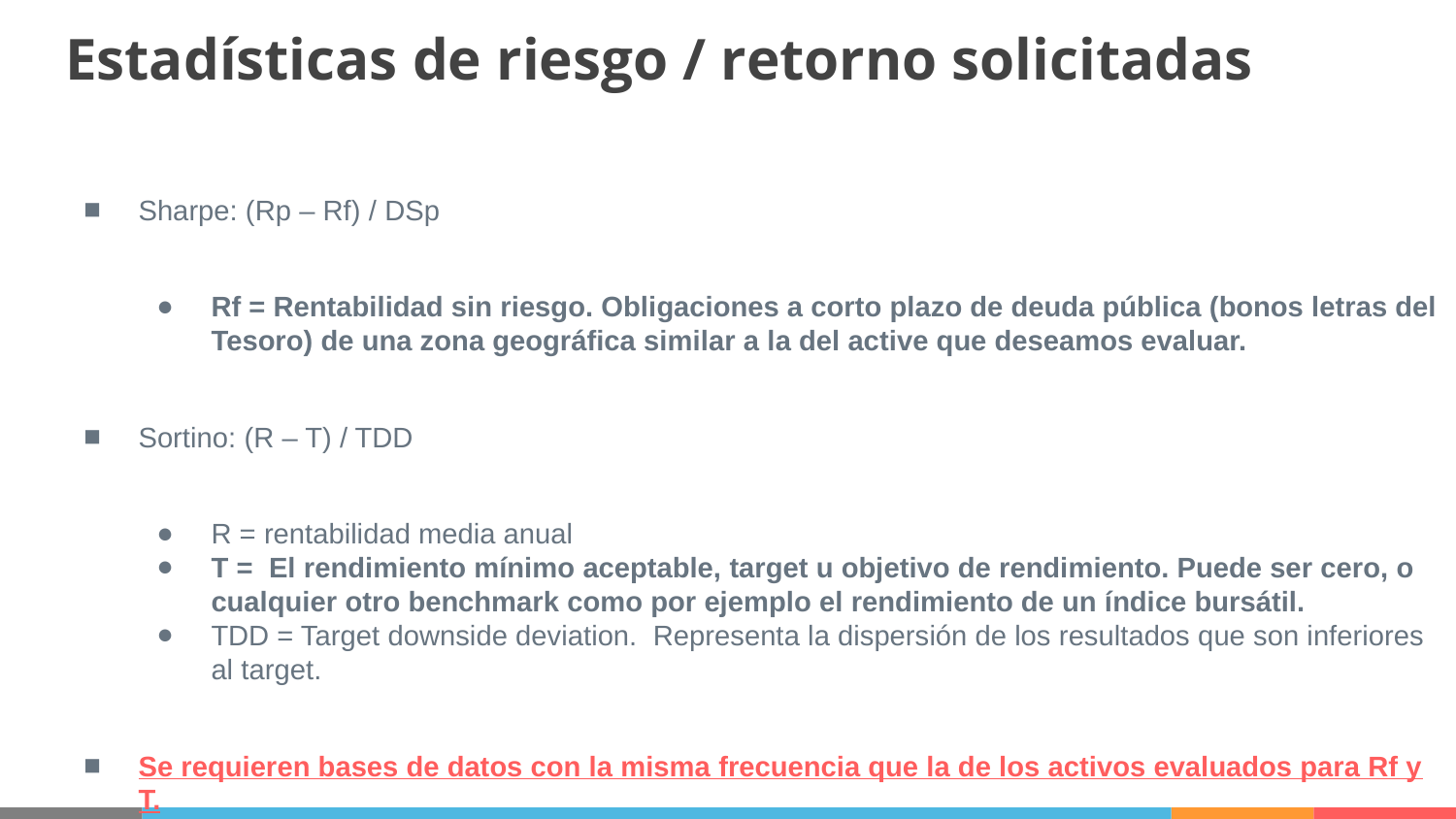

Estadísticas de riesgo / retorno solicitadas

Sharpe: (Rp – Rf) / DSp

Rf = Rentabilidad sin riesgo. Obligaciones a corto plazo de deuda pública (bonos letras del Tesoro) de una zona geográfica similar a la del active que deseamos evaluar.

Sortino: (R – T) / TDD

R = rentabilidad media anual
T =  El rendimiento mínimo aceptable, target u objetivo de rendimiento. Puede ser cero, o cualquier otro benchmark como por ejemplo el rendimiento de un índice bursátil.
TDD = Target downside deviation.  Representa la dispersión de los resultados que son inferiores al target.

Se requieren bases de datos con la misma frecuencia que la de los activos evaluados para Rf y T.